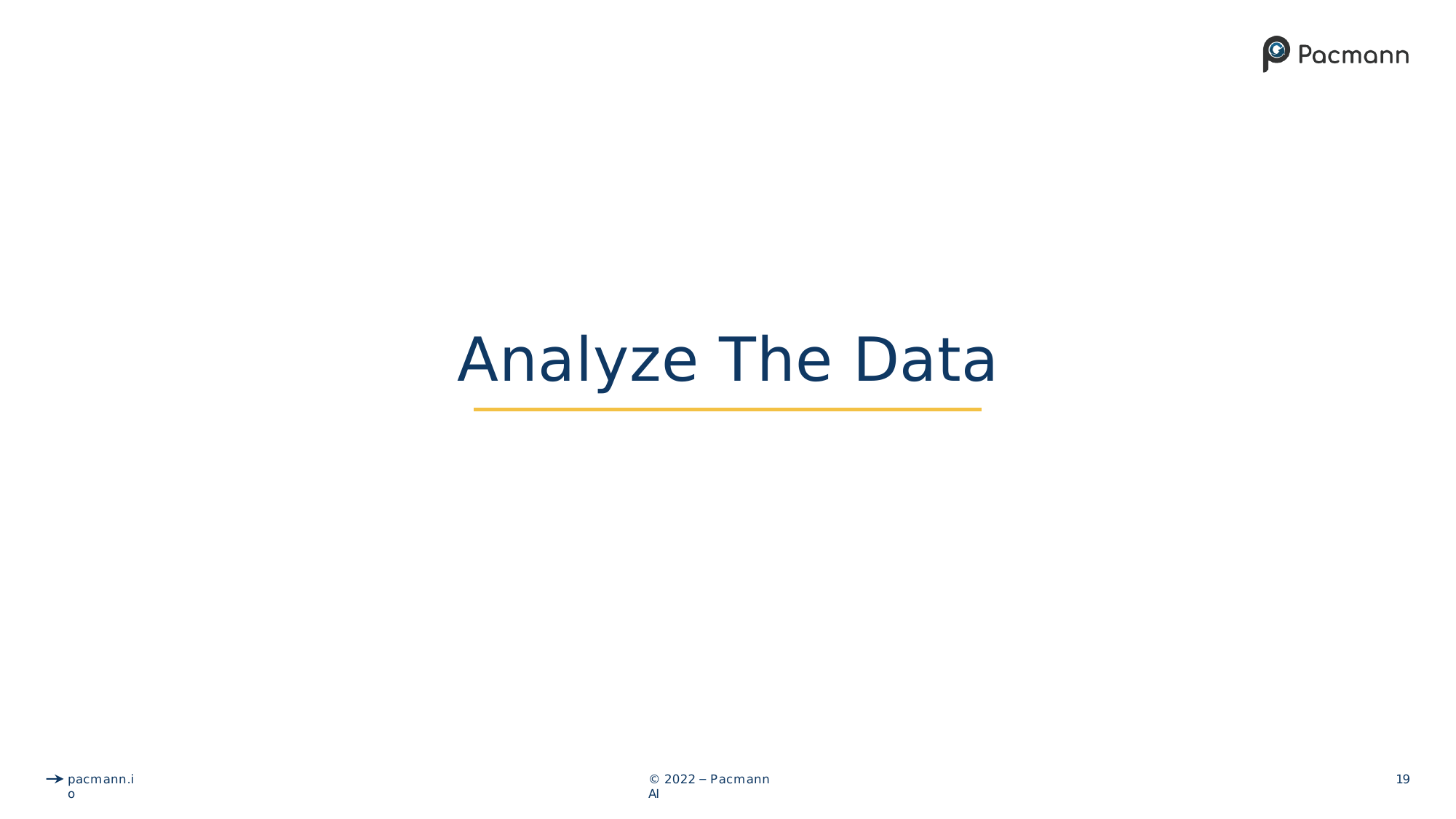

# Analyze The Data

pacmann.io
© 2022 – Pacmann AI
19